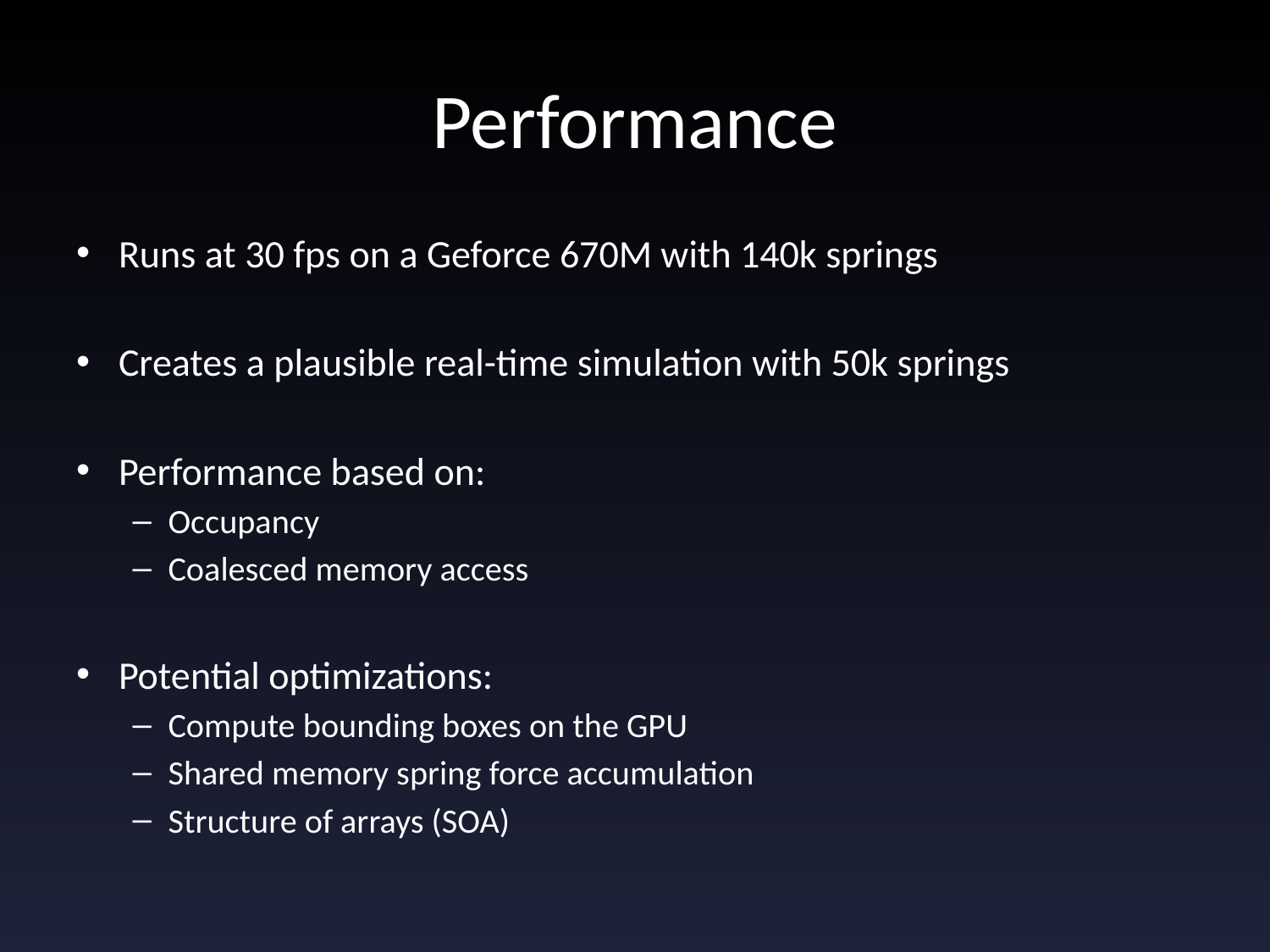

# Performance
Runs at 30 fps on a Geforce 670M with 140k springs

Creates a plausible real-time simulation with 50k springs

Performance based on:
Occupancy
Coalesced memory access

Potential optimizations:
Compute bounding boxes on the GPU
Shared memory spring force accumulation
Structure of arrays (SOA)